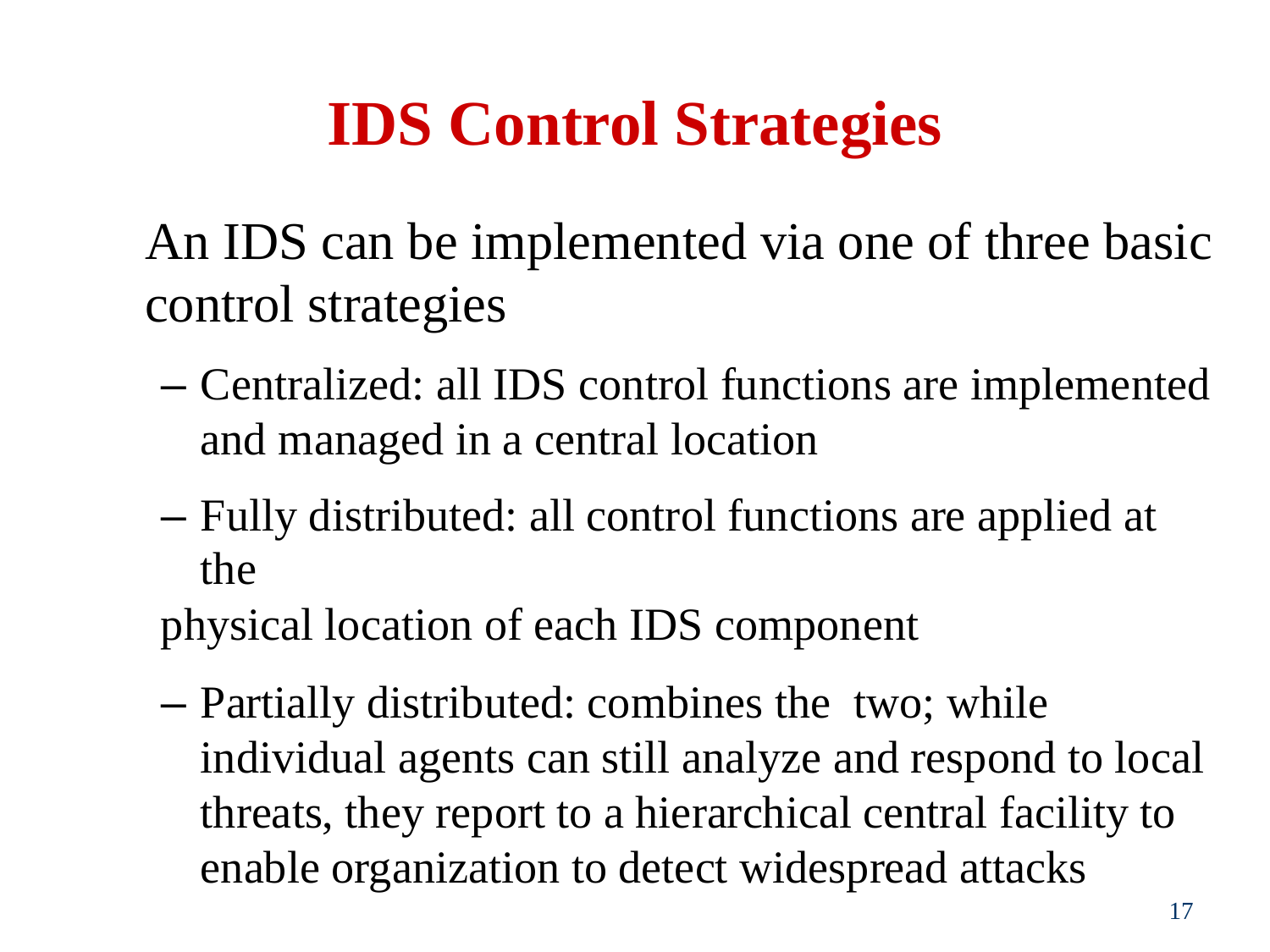

IDS Control Strategies
	An IDS can be implemented via one of three basic control strategies
– Centralized: all IDS control functions are implemented and managed in a central location
– Fully distributed: all control functions are applied at the
physical location of each IDS component
– Partially distributed: combines the  two; while individual agents can still analyze and respond to local threats, they report to a hierarchical central facility to enable organization to detect widespread attacks
17